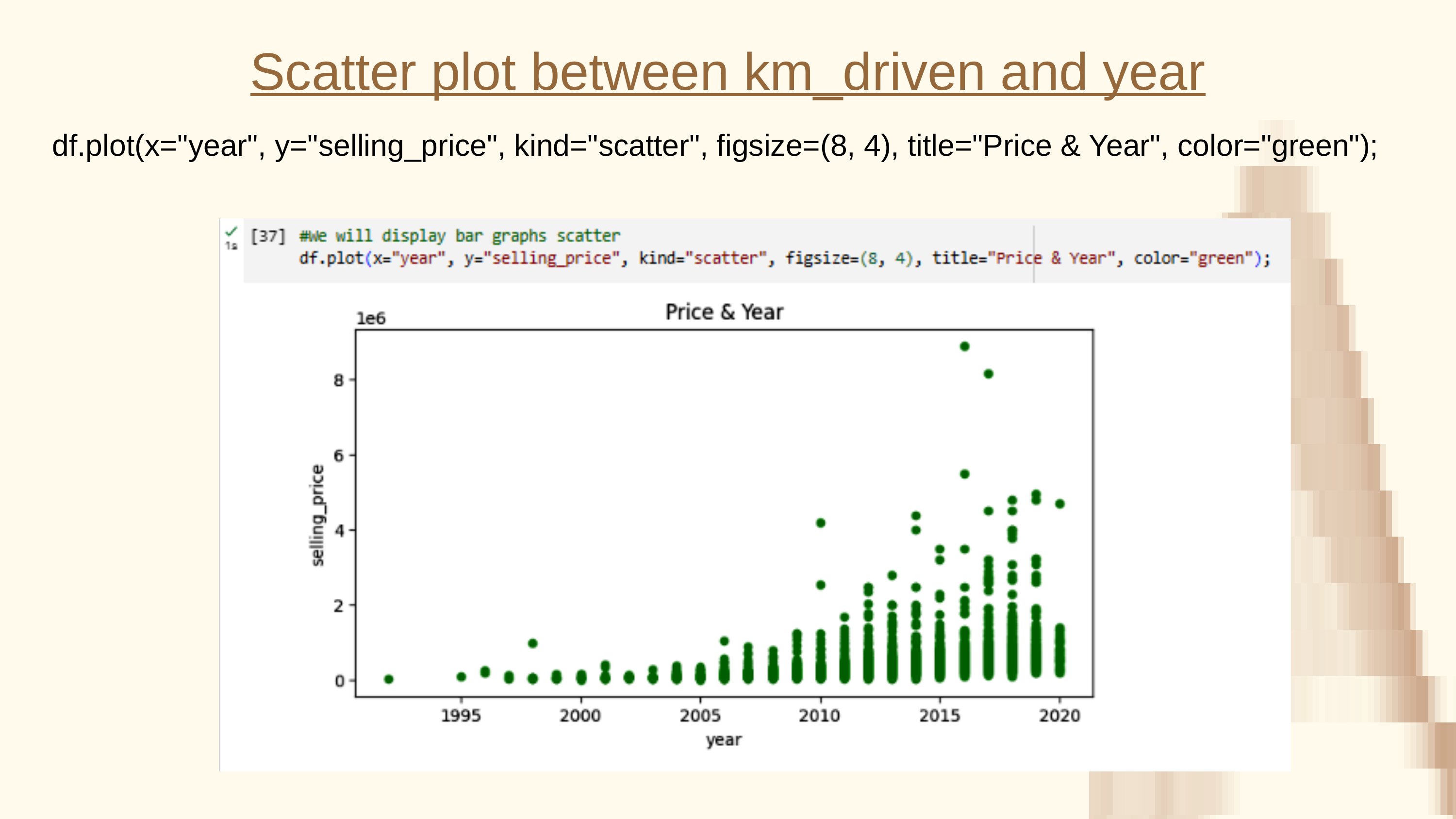

Scatter plot between km_driven and year
df.plot(x="year", y="selling_price", kind="scatter", figsize=(8, 4), title="Price & Year", color="green");